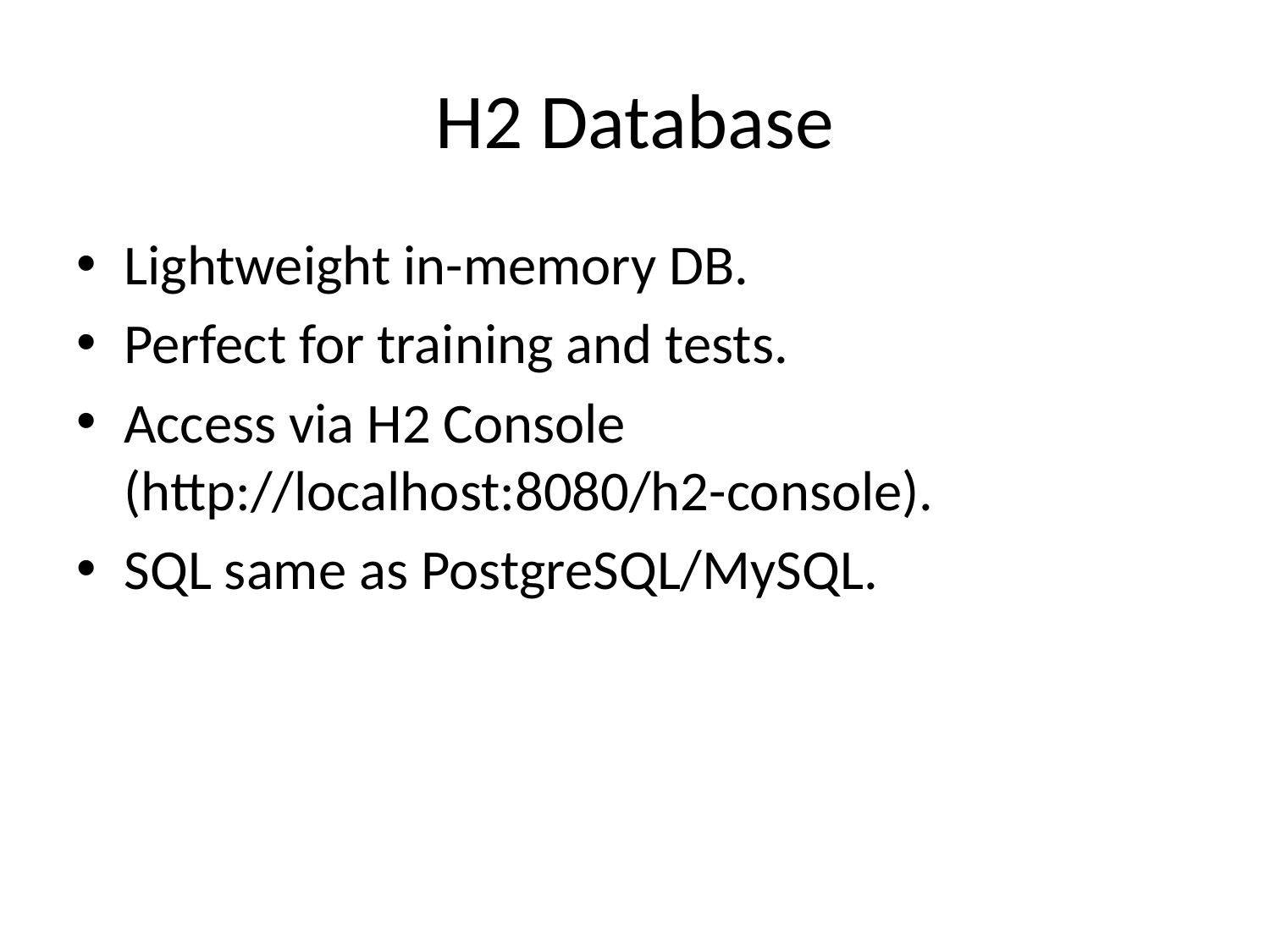

# H2 Database
Lightweight in-memory DB.
Perfect for training and tests.
Access via H2 Console (http://localhost:8080/h2-console).
SQL same as PostgreSQL/MySQL.